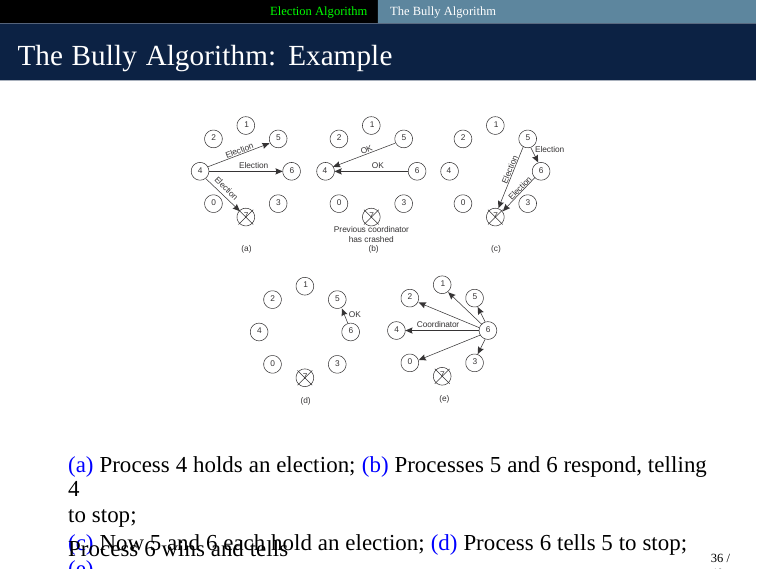

Election Algorithm       The Bully Algorithm

The Bully Algorithm: Example

1
1
1

5
5
5
2
2
2

OK

Election
Election

OK
Election

Election
6            4
6            4
6
4

Election
Election

3
3
3
0
0
0

7
7
Previous coordinator has crashed
(b)
7
(a)
(c)

1
1

5
2
5
2

OK
6

Coordinator

6
4
4

3
0
3
0

7
7
(e)
(d)
(a) Process 4 holds an election; (b) Processes 5 and 6 respond, telling 4
to stop;
(c) Now 5 and 6 each hold an election; (d) Process 6 tells 5 to stop; (e)
Process 6 wins and tells everyone.
36 / 40